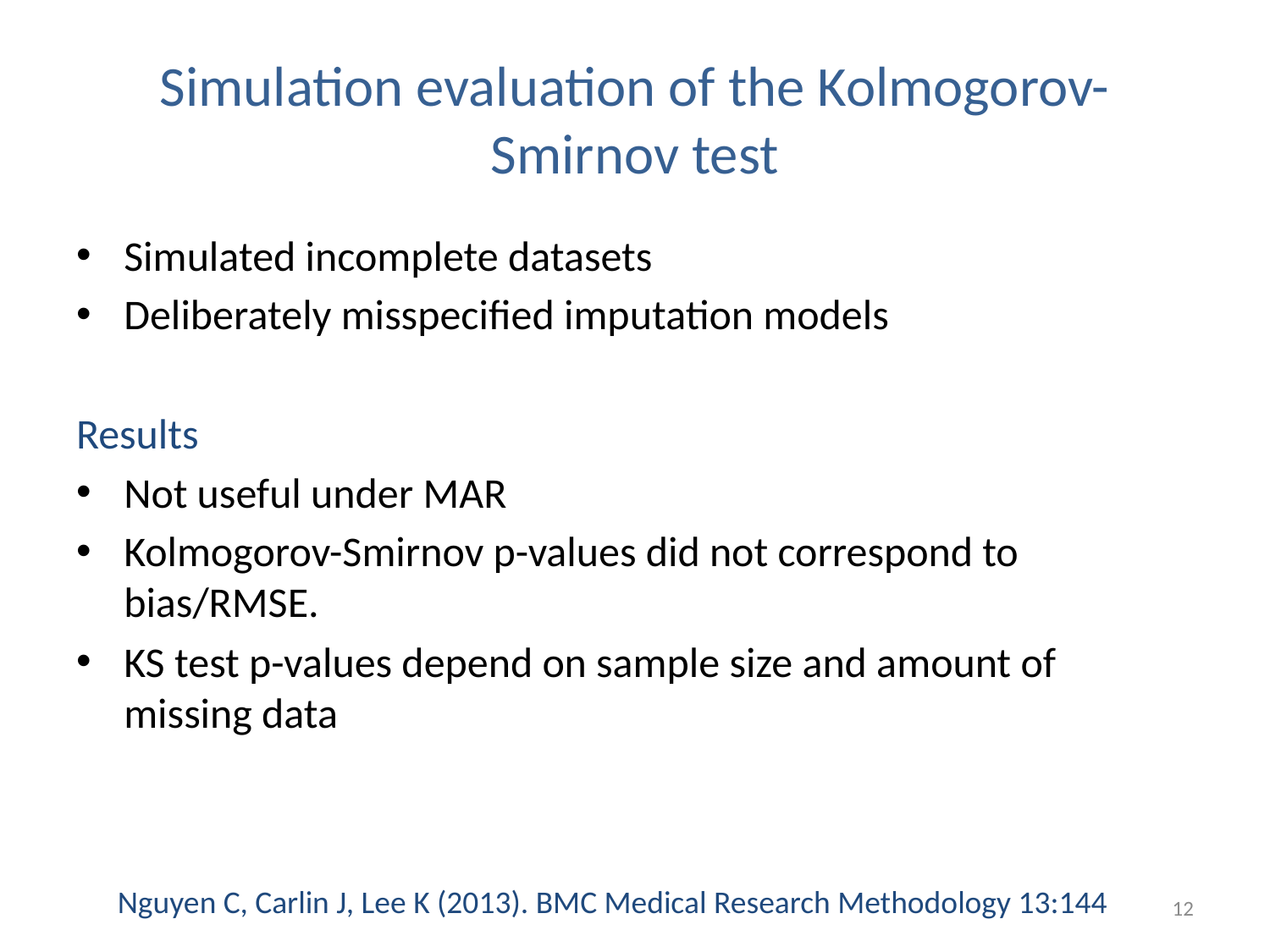

# Simulation evaluation of the Kolmogorov-Smirnov test
Simulated incomplete datasets
Deliberately misspecified imputation models

Results
Not useful under MAR
Kolmogorov-Smirnov p-values did not correspond to bias/RMSE.
KS test p-values depend on sample size and amount of missing data
Nguyen C, Carlin J, Lee K (2013). BMC Medical Research Methodology 13:144
12